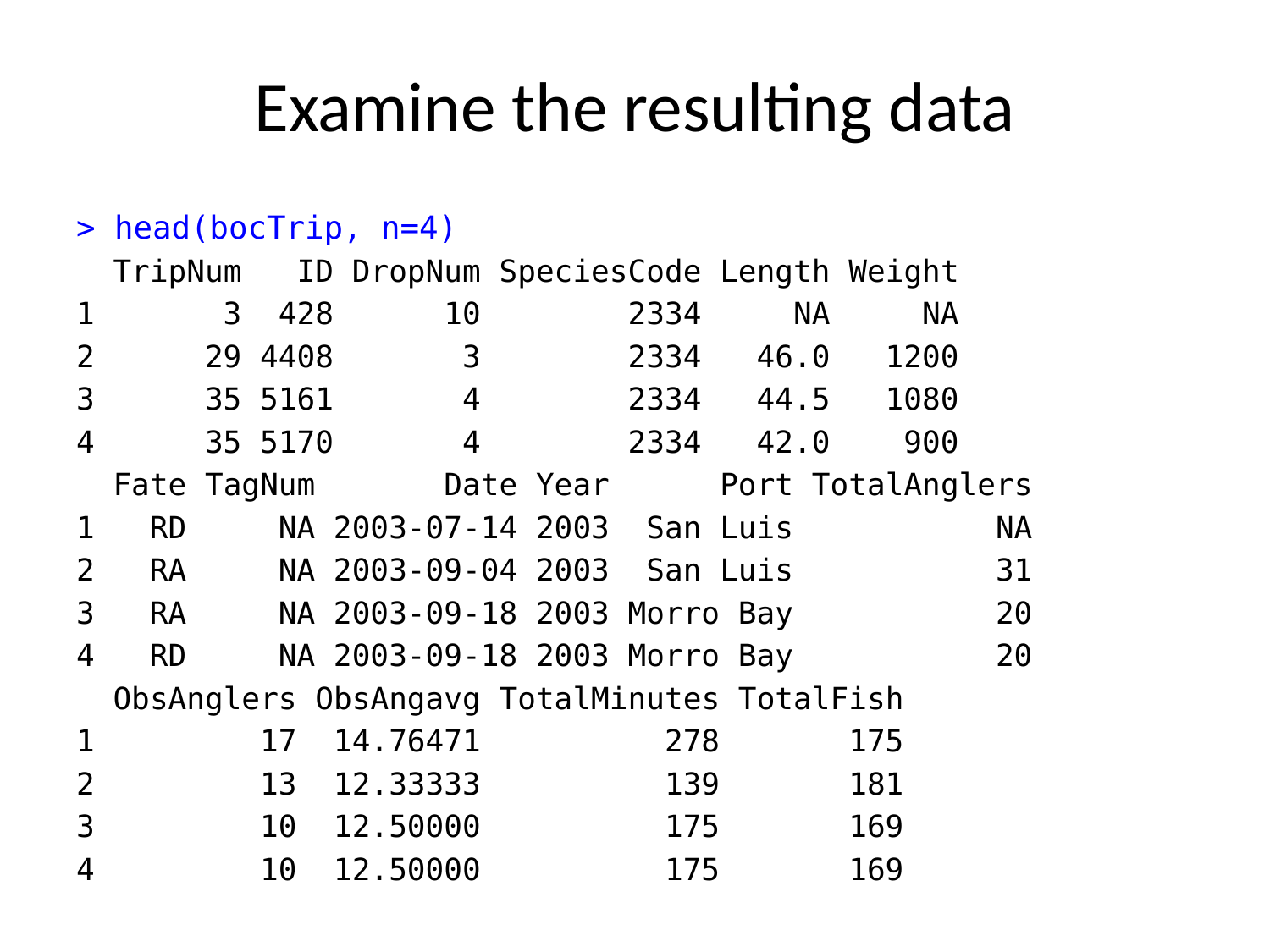

# Examine the resulting data
> head(bocTrip, n=4)
  TripNum   ID DropNum SpeciesCode Length Weight
1       3  428      10        2334     NA     NA
2      29 4408       3        2334   46.0   1200
3      35 5161       4        2334   44.5   1080
4      35 5170       4        2334   42.0    900
  Fate TagNum       Date Year      Port TotalAnglers
1   RD     NA 2003-07-14 2003  San Luis           NA
2   RA     NA 2003-09-04 2003  San Luis           31
3   RA     NA 2003-09-18 2003 Morro Bay           20
4   RD     NA 2003-09-18 2003 Morro Bay           20
  ObsAnglers ObsAngavg TotalMinutes TotalFish
1         17  14.76471          278       175
2         13  12.33333          139       181
3         10  12.50000          175       169
4         10  12.50000          175       169